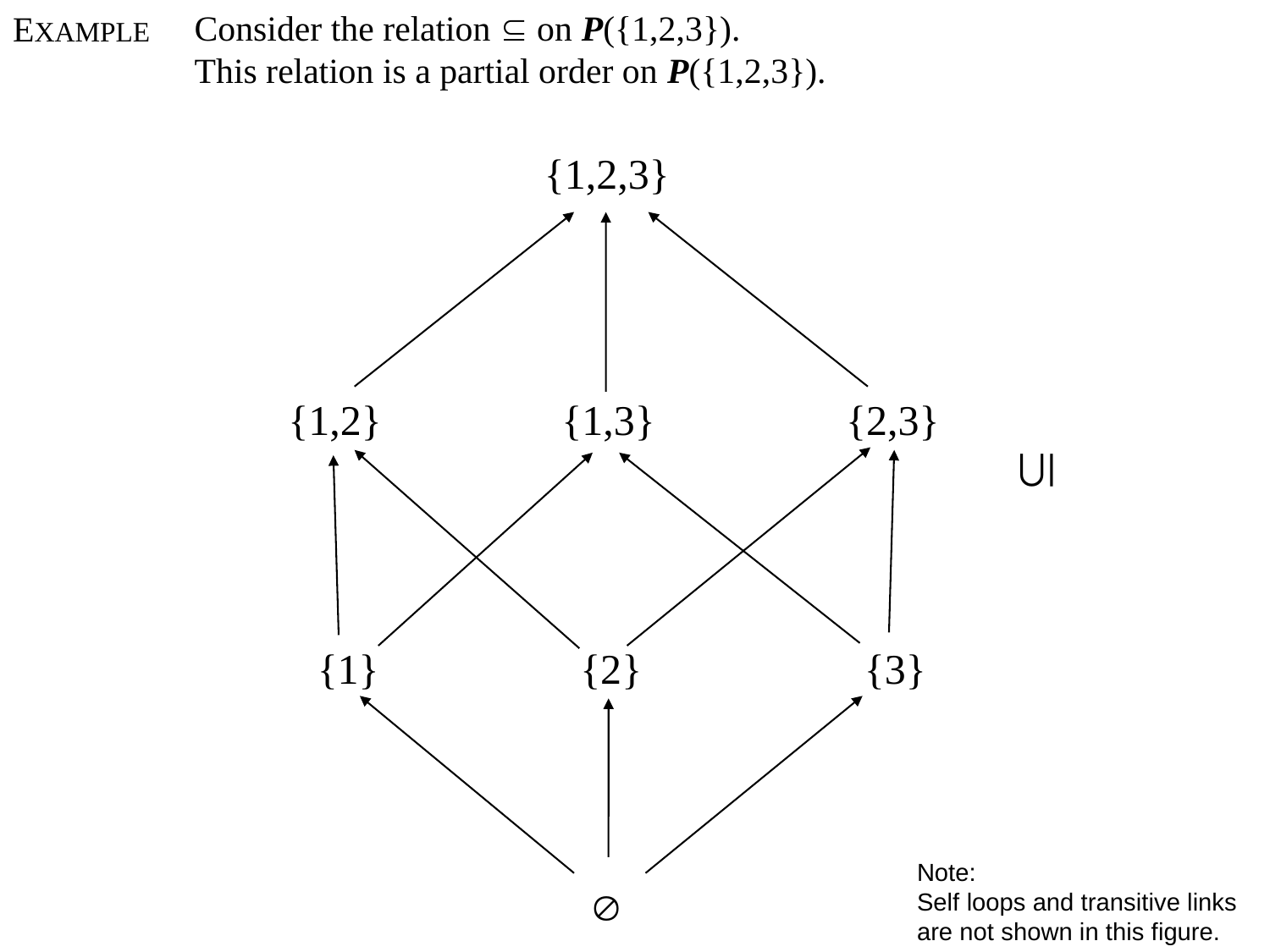

EXAMPLE
Consider the relation ⊆ on P({1,2,3}).
This relation is a partial order on P({1,2,3}).
{1,2,3}

  {1,2}                 {1,3}                  {2,3}
⊆

{1}                   {2}                     {3}

Note:
Self loops and transitive links
are not shown in this figure.
∅